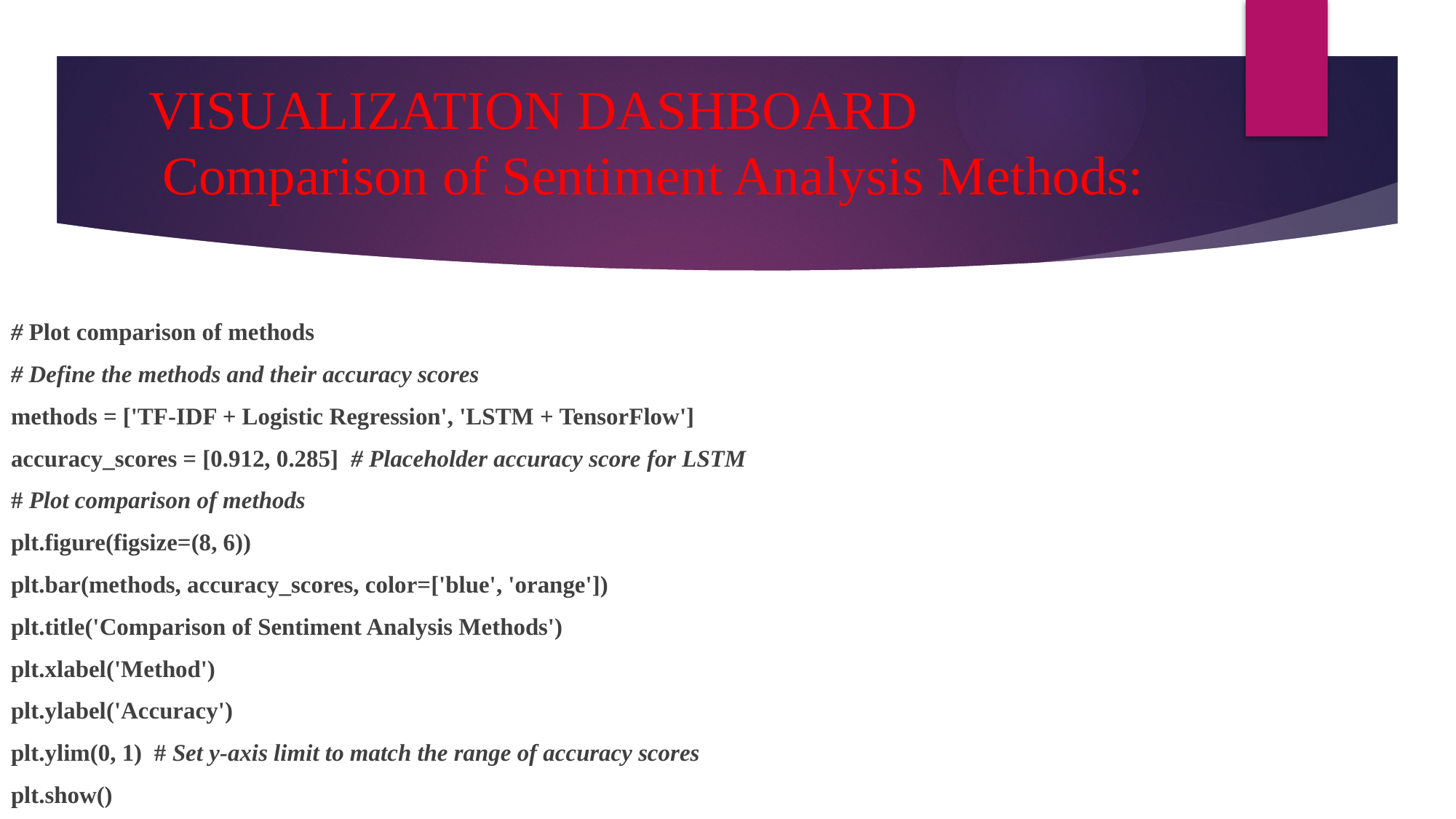

# VISUALIZATION DASHBOARD Comparison of Sentiment Analysis Methods:
# Plot comparison of methods
# Define the methods and their accuracy scores
methods = ['TF-IDF + Logistic Regression', 'LSTM + TensorFlow']
accuracy_scores = [0.912, 0.285]  # Placeholder accuracy score for LSTM
# Plot comparison of methods
plt.figure(figsize=(8, 6))
plt.bar(methods, accuracy_scores, color=['blue', 'orange'])
plt.title('Comparison of Sentiment Analysis Methods')
plt.xlabel('Method')
plt.ylabel('Accuracy')
plt.ylim(0, 1)  # Set y-axis limit to match the range of accuracy scores
plt.show()